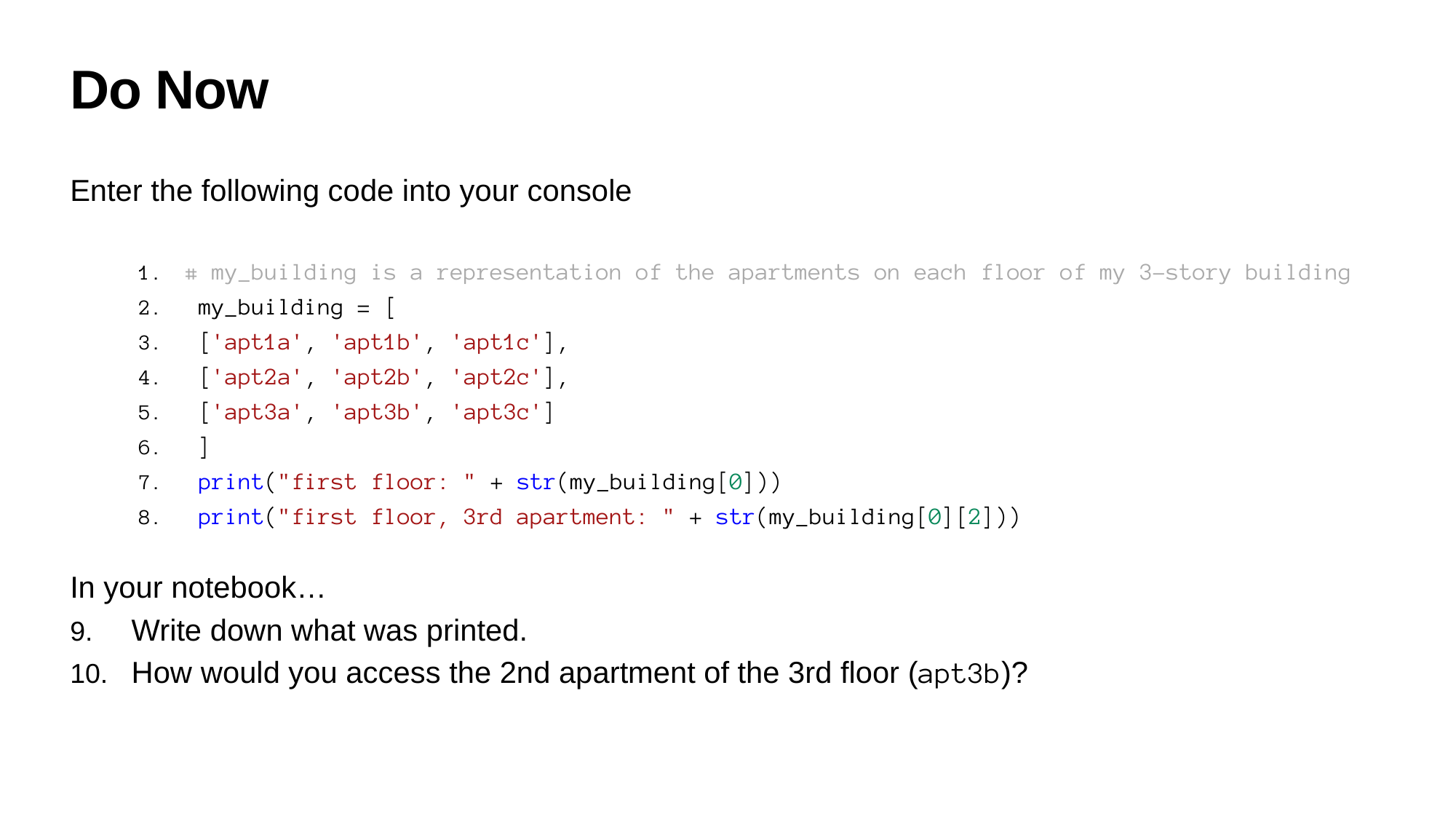

# Do Now
Enter the following code into your console

# my_building is a representation of the apartments on each floor of my 3-story building
 my_building = [
 ['apt1a', 'apt1b', 'apt1c'],
 ['apt2a', 'apt2b', 'apt2c'],
 ['apt3a', 'apt3b', 'apt3c']
 ]
 print("first floor: " + str(my_building[0]))
 print("first floor, 3rd apartment: " + str(my_building[0][2]))

In your notebook…
Write down what was printed.
How would you access the 2nd apartment of the 3rd floor (apt3b)?